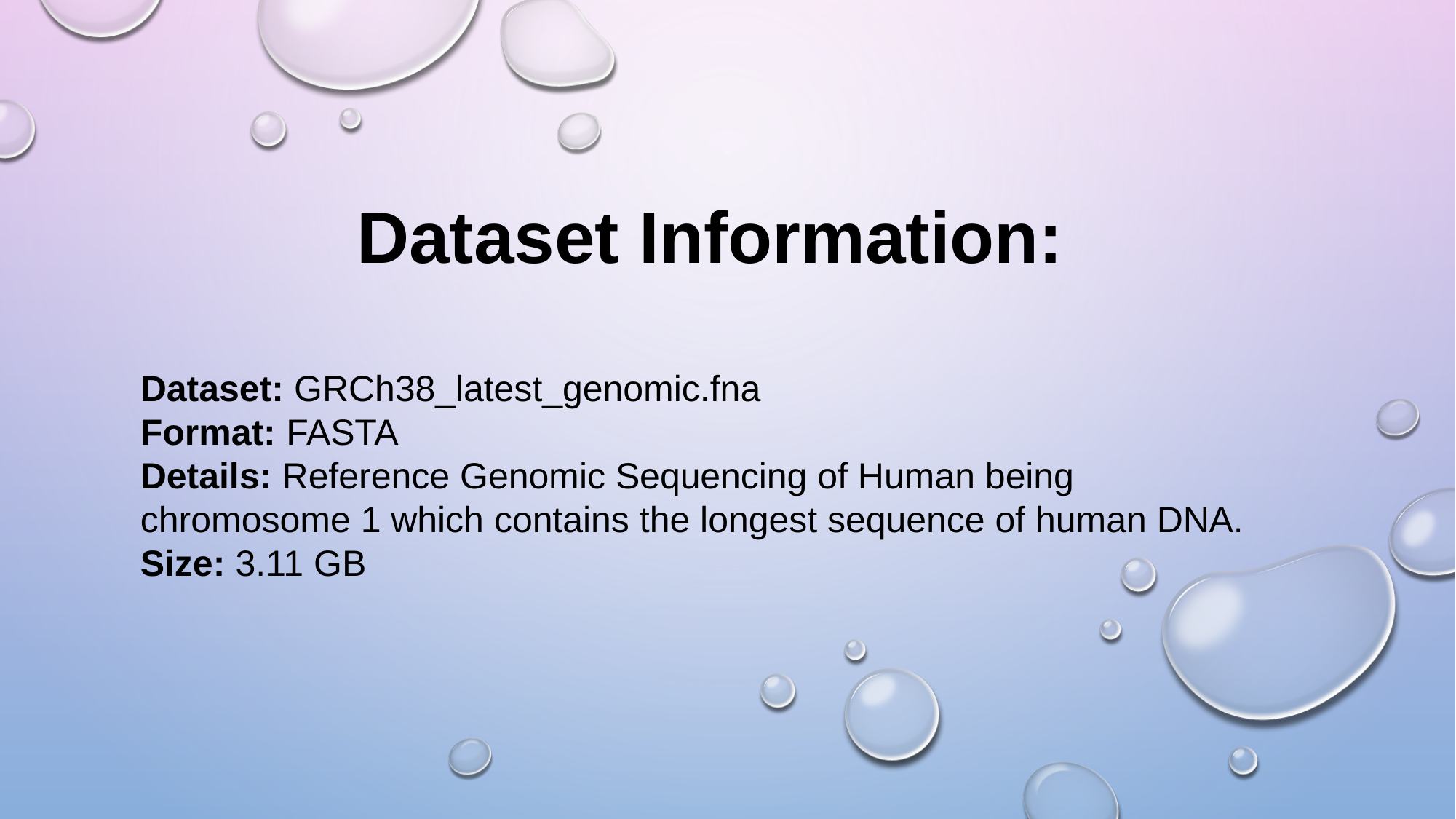

Dataset Information:

Dataset: GRCh38_latest_genomic.fna
Format: FASTA
Details: Reference Genomic Sequencing of Human being chromosome 1 which contains the longest sequence of human DNA.
Size: 3.11 GB